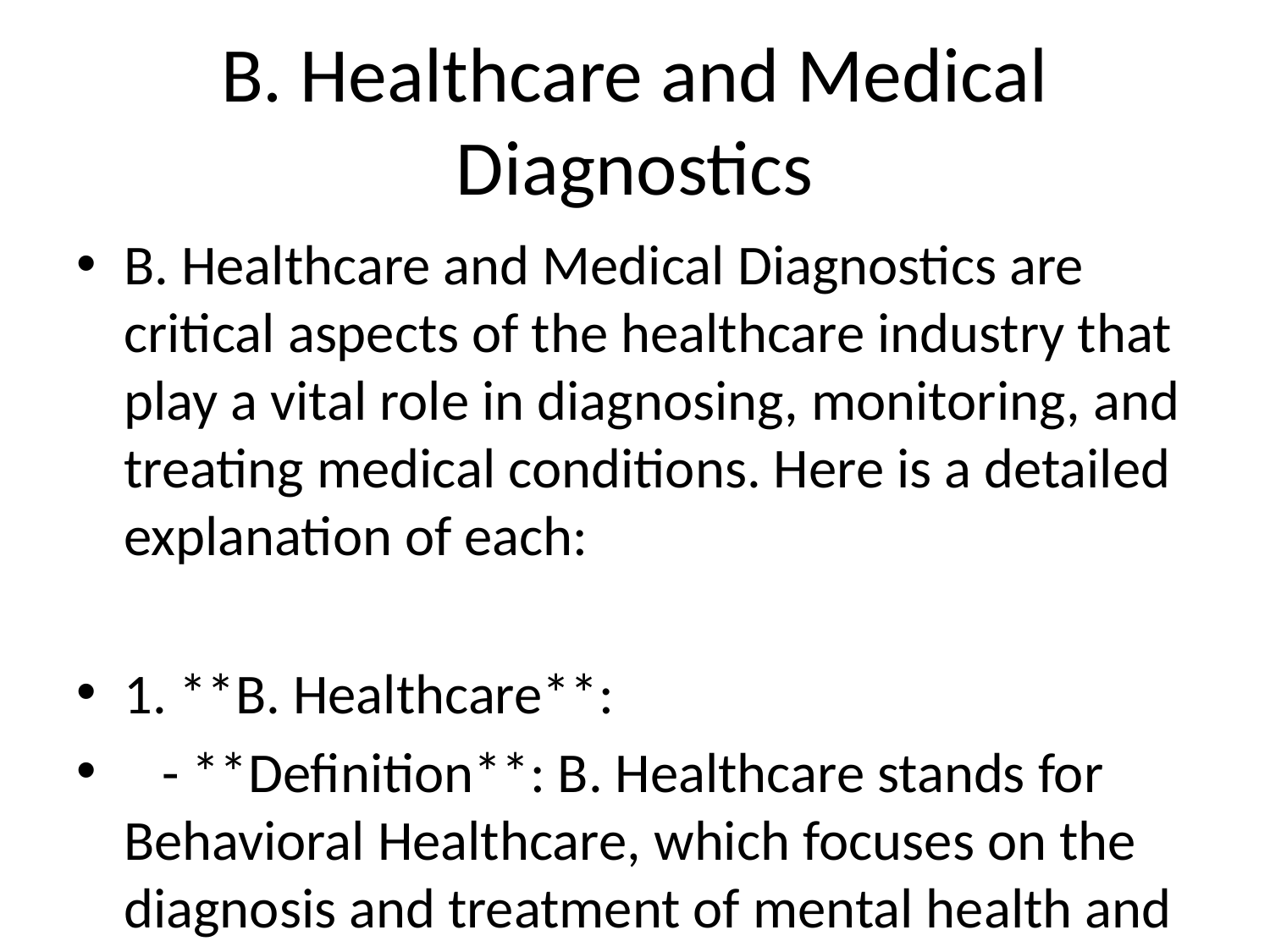

# B. Healthcare and Medical Diagnostics
B. Healthcare and Medical Diagnostics are critical aspects of the healthcare industry that play a vital role in diagnosing, monitoring, and treating medical conditions. Here is a detailed explanation of each:

1. **B. Healthcare**:
   - **Definition**: B. Healthcare stands for Behavioral Healthcare, which focuses on the diagnosis and treatment of mental health and substance abuse disorders.
   - **Services**: B. Healthcare services encompass a range of therapies, counseling, and support programs to help individuals cope with and recover from various mental health issues.
   - **Providers**: Providers of B. Healthcare include psychologists, psychiatrists, counselors, social workers, and other mental health professionals who offer care and treatment to individuals in need.

2. **Medical Diagnostics**:
   - **Definition**: Medical Diagnostics involves the use of various tests, procedures, and technologies to identify and monitor medical conditions in patients.
   - **Types of Diagnostics**:
     - **Imaging**: Techniques such as X-rays, CT scans, MRI, ultrasound, and PET scans are used to visualize internal body structures.
     - **Laboratory Tests**: Blood tests, urine analysis, genetic testing, and other lab tests help in detecting diseases and monitoring health parameters.
     - **Biopsy**: A sample of tissue is taken from the body and examined under a microscope to diagnose diseases like cancer.
   - **Importance**: Accurate and timely diagnostics are crucial for healthcare professionals to make informed decisions about patient care, treatment plans, and monitoring disease progression.

In summary, B. Healthcare focuses on mental health and substance abuse treatment, while Medical Diagnostics involve a variety of tests and procedures to identify and monitor medical conditions. Both are integral components of healthcare that ultimately aim to improve patient outcomes and quality of life.